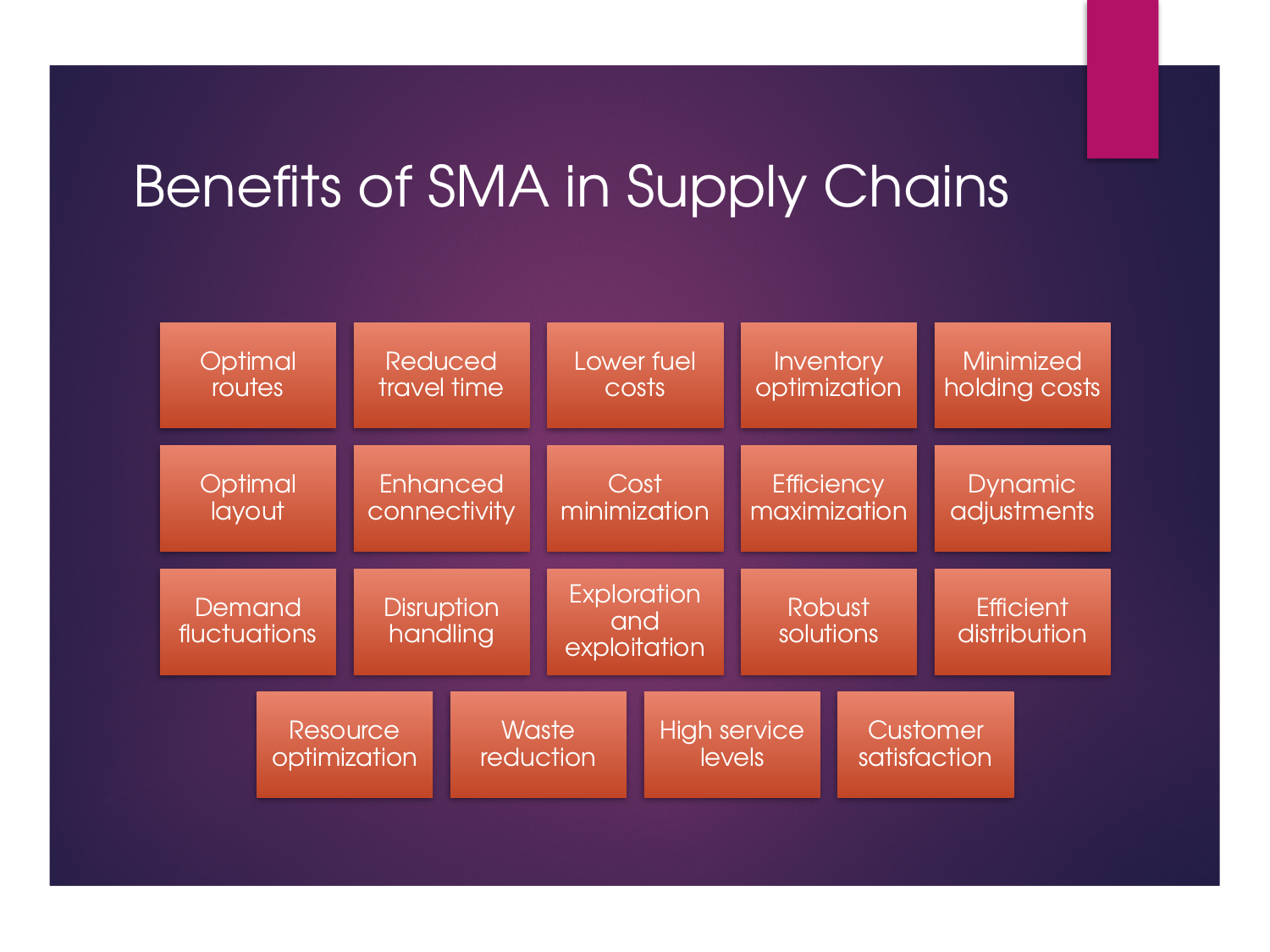

# Benefits of SMA in Supply Chains
Optimal routes
Reduced travel time
Lower fuel costs
Inventory optimization
Minimized holding costs
Optimal layout
Enhanced connectivity
Cost minimization
Efficiency maximization
Dynamic adjustments
Demand fluctuations
Disruption handling
Exploration and exploitation
Robust solutions
Efficient distribution
Resource optimization
Waste reduction
High service levels
Customer satisfaction